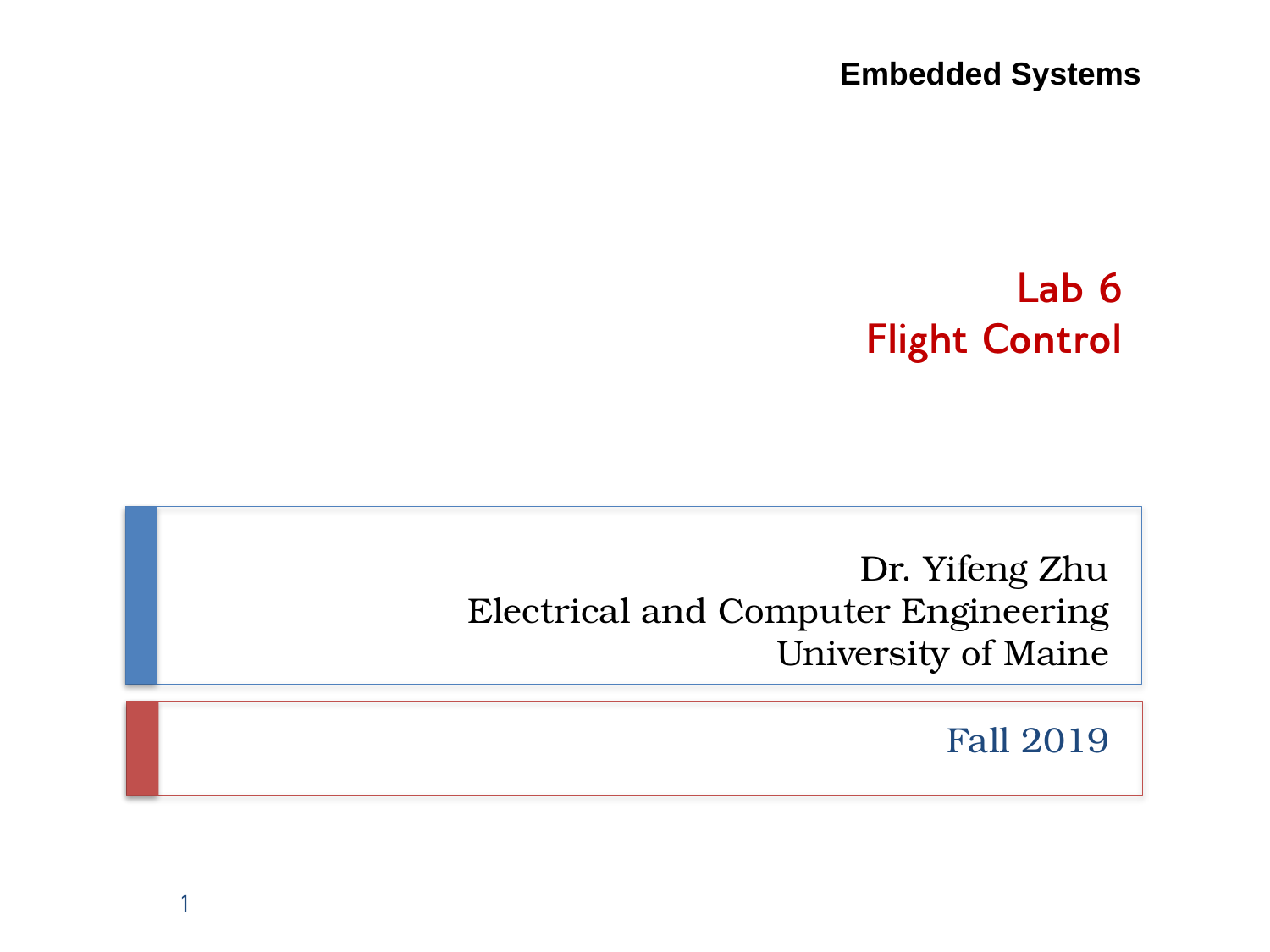

Embedded Systems
Lab 6
Flight Control
# Dr. Yifeng Zhu Electrical and Computer Engineering University of Maine
Fall 2019
1